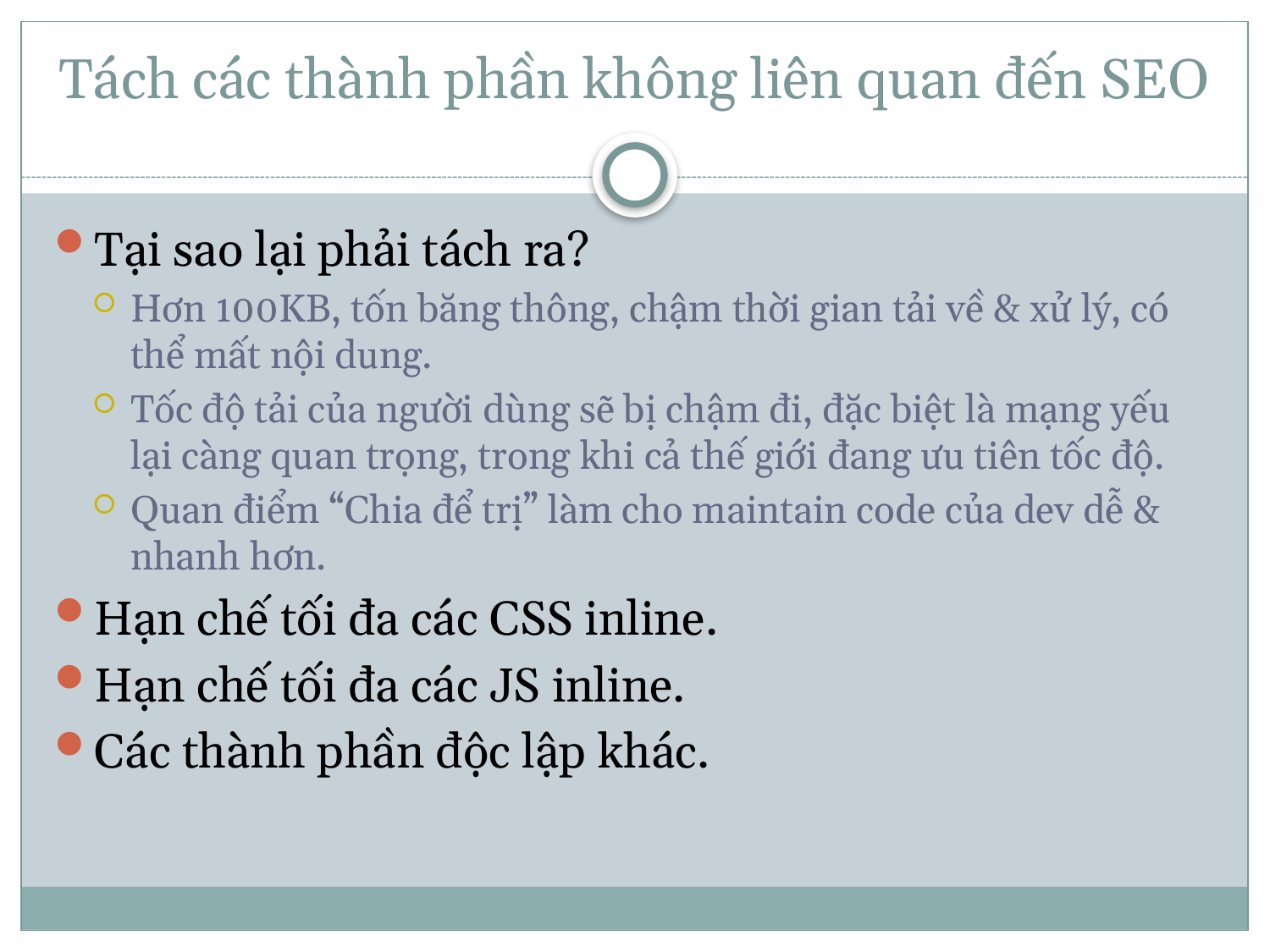

# Tách các thành phần không liên quan đến SEO
Tại sao lại phải tách ra?
Hơn 100KB, tốn băng thông, chậm thời gian tải về & xử lý, có thể mất nội dung.
Tốc độ tải của người dùng sẽ bị chậm đi, đặc biệt là mạng yếu lại càng quan trọng, trong khi cả thế giới đang ưu tiên tốc độ.
Quan điểm “Chia để trị” làm cho maintain code của dev dễ & nhanh hơn.
Hạn chế tối đa các CSS inline.
Hạn chế tối đa các JS inline.
Các thành phần độc lập khác.